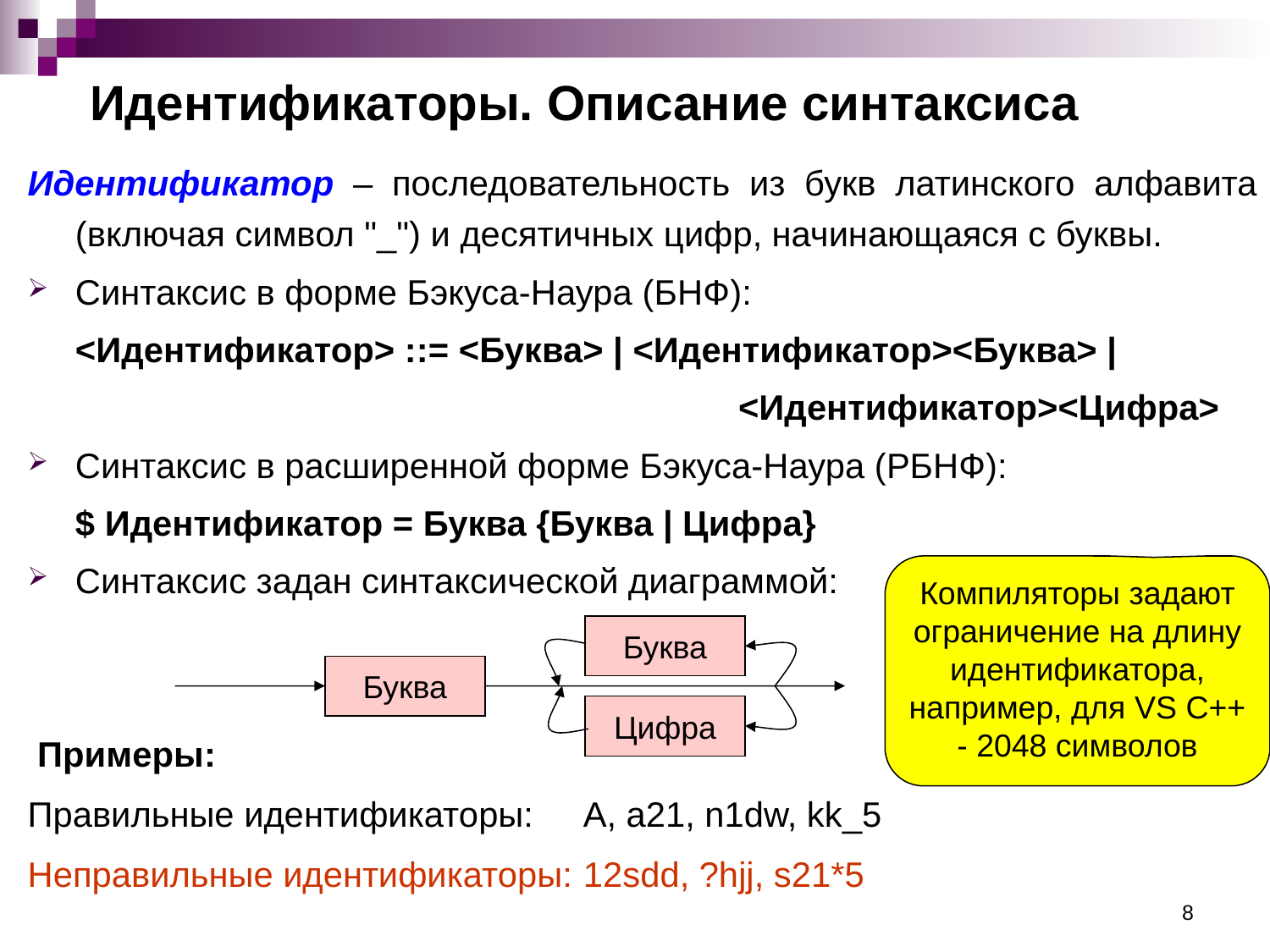

Идентификаторы. Описание синтаксиса
Идентификатор – последовательность из букв латинского алфавита (включая символ "_") и десятичных цифр, начинающаяся с буквы.
Синтаксис в форме Бэкуса-Наура (БНФ):
	<Идентификатор> ::= <Буква> | <Идентификатор><Буква> |
                                                                         <Идентификатор><Цифра>
Синтаксис в расширенной форме Бэкуса-Наура (РБНФ):
	$ Идентификатор = Буква {Буква | Цифра}
Синтаксис задан синтаксической диаграммой:

 Примеры:
Правильные идентификаторы: 	A, a21, n1dw, kk_5
Неправильные идентификаторы: 	12sdd, ?hjj, s21*5
Компиляторы задают ограничение на длину идентификатора, например, для VS C++ - 2048 символов
Буква

Буква

Цифра
8